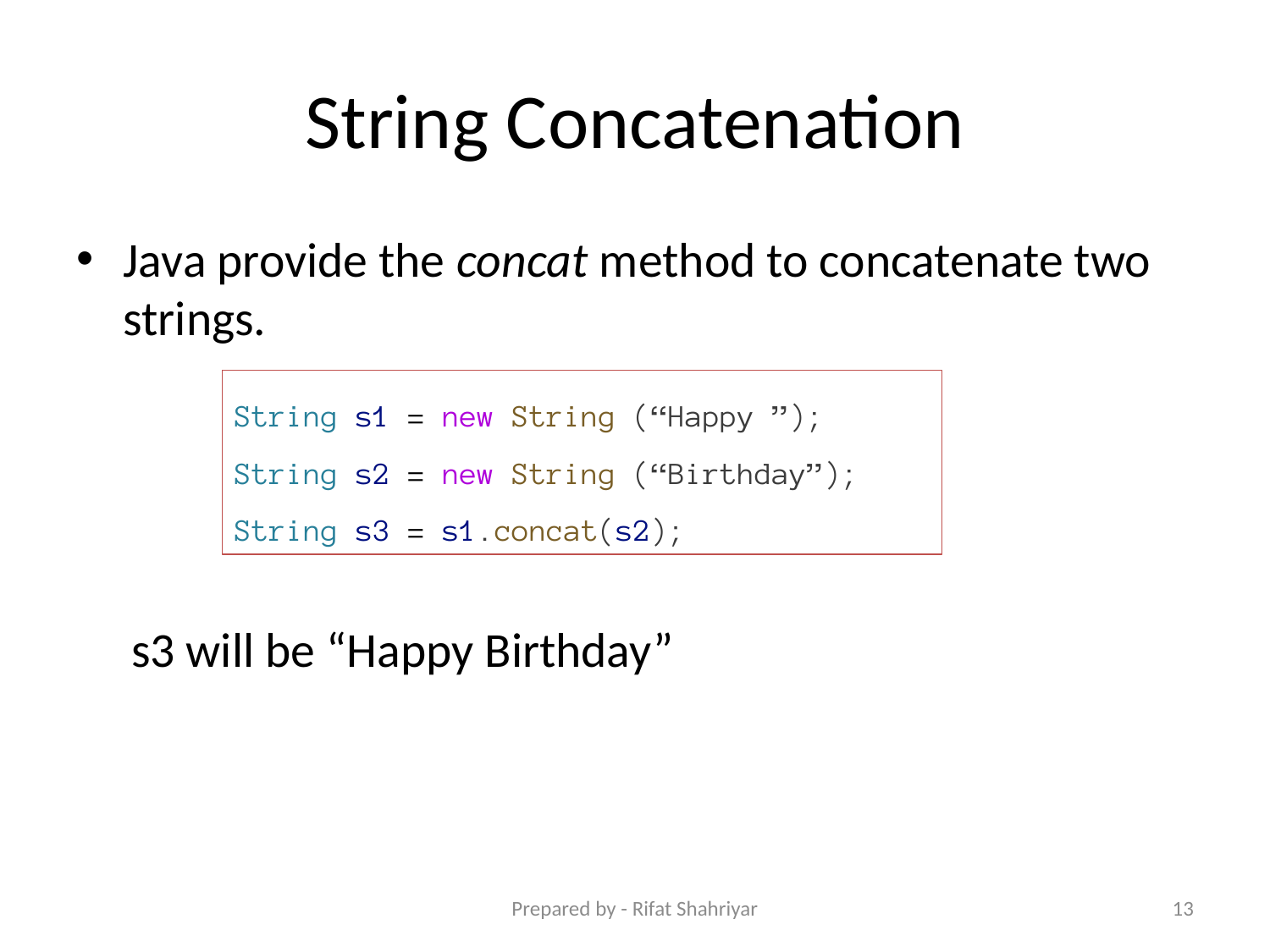

# String Concatenation
Java provide the concat method to concatenate two strings.

s3 will be “Happy Birthday”

String s1 = new String (“Happy ”);
String s2 = new String (“Birthday”);
String s3 = s1.concat(s2);
Prepared by - Rifat Shahriyar
13